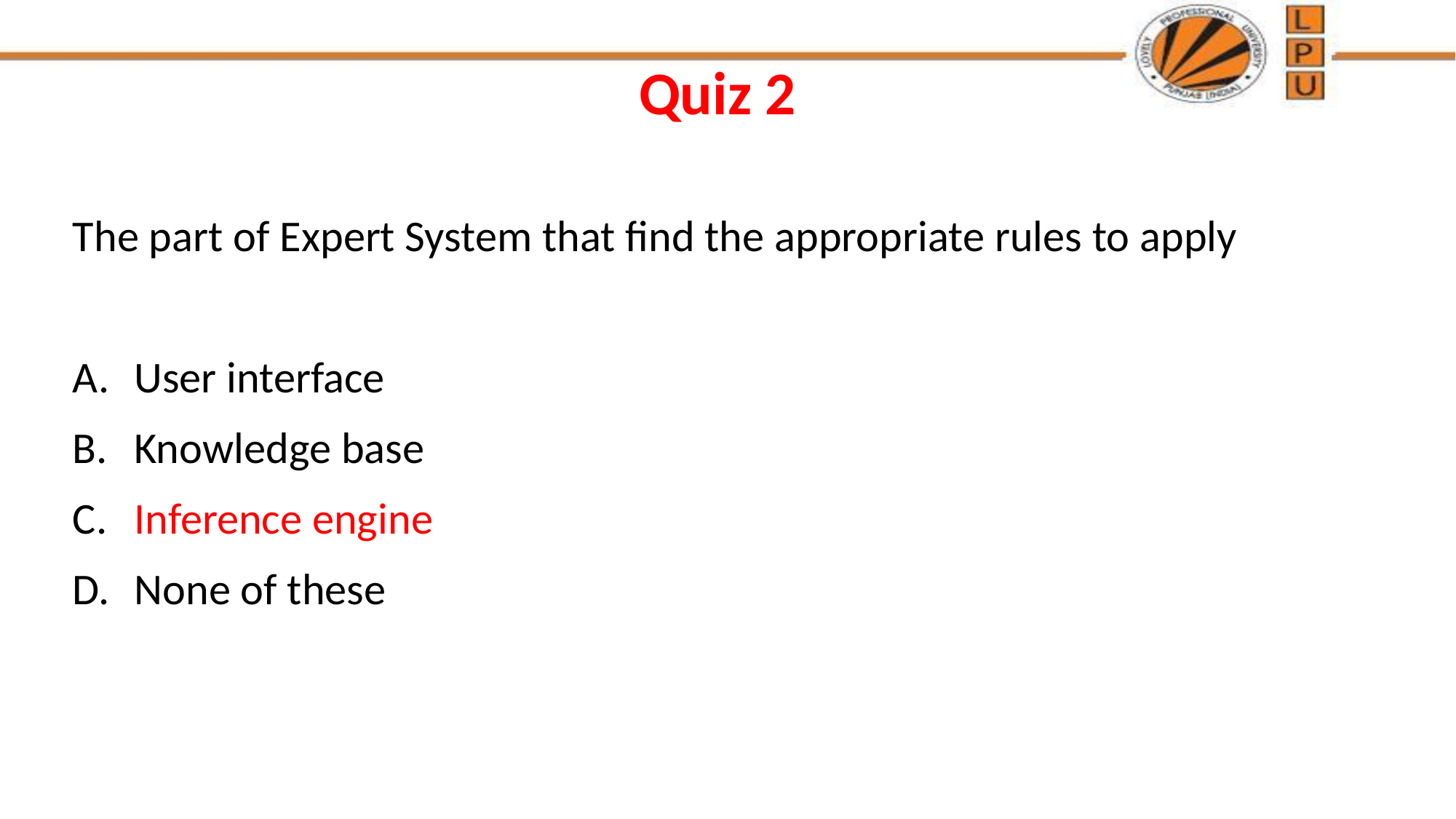

# Quiz 2
The part of Expert System that find the appropriate rules to apply

User interface
Knowledge base
Inference engine
None of these